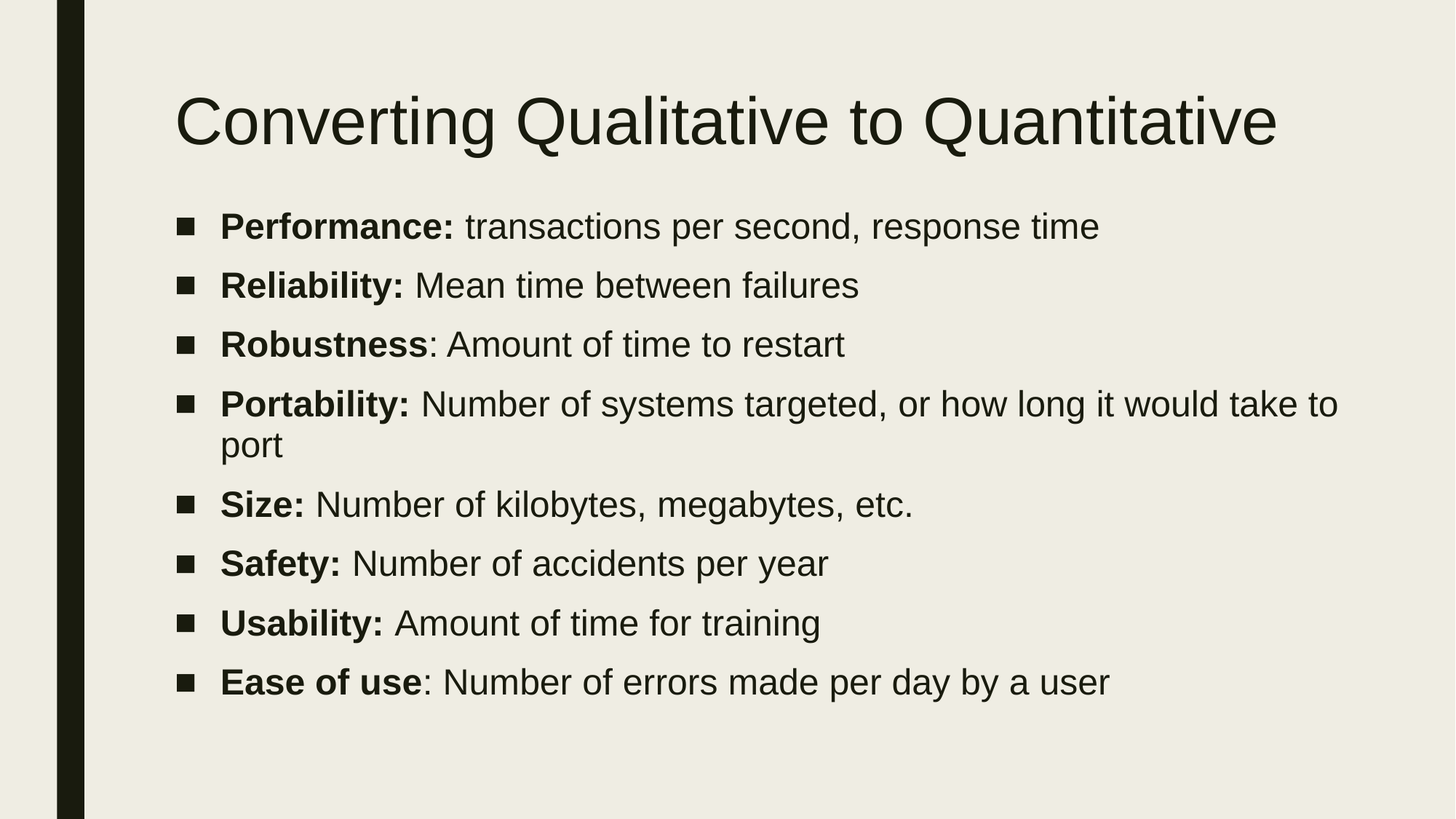

# Converting Qualitative to Quantitative
Performance: transactions per second, response time
Reliability: Mean time between failures
Robustness: Amount of time to restart
Portability: Number of systems targeted, or how long it would take to port
Size: Number of kilobytes, megabytes, etc.
Safety: Number of accidents per year
Usability: Amount of time for training
Ease of use: Number of errors made per day by a user